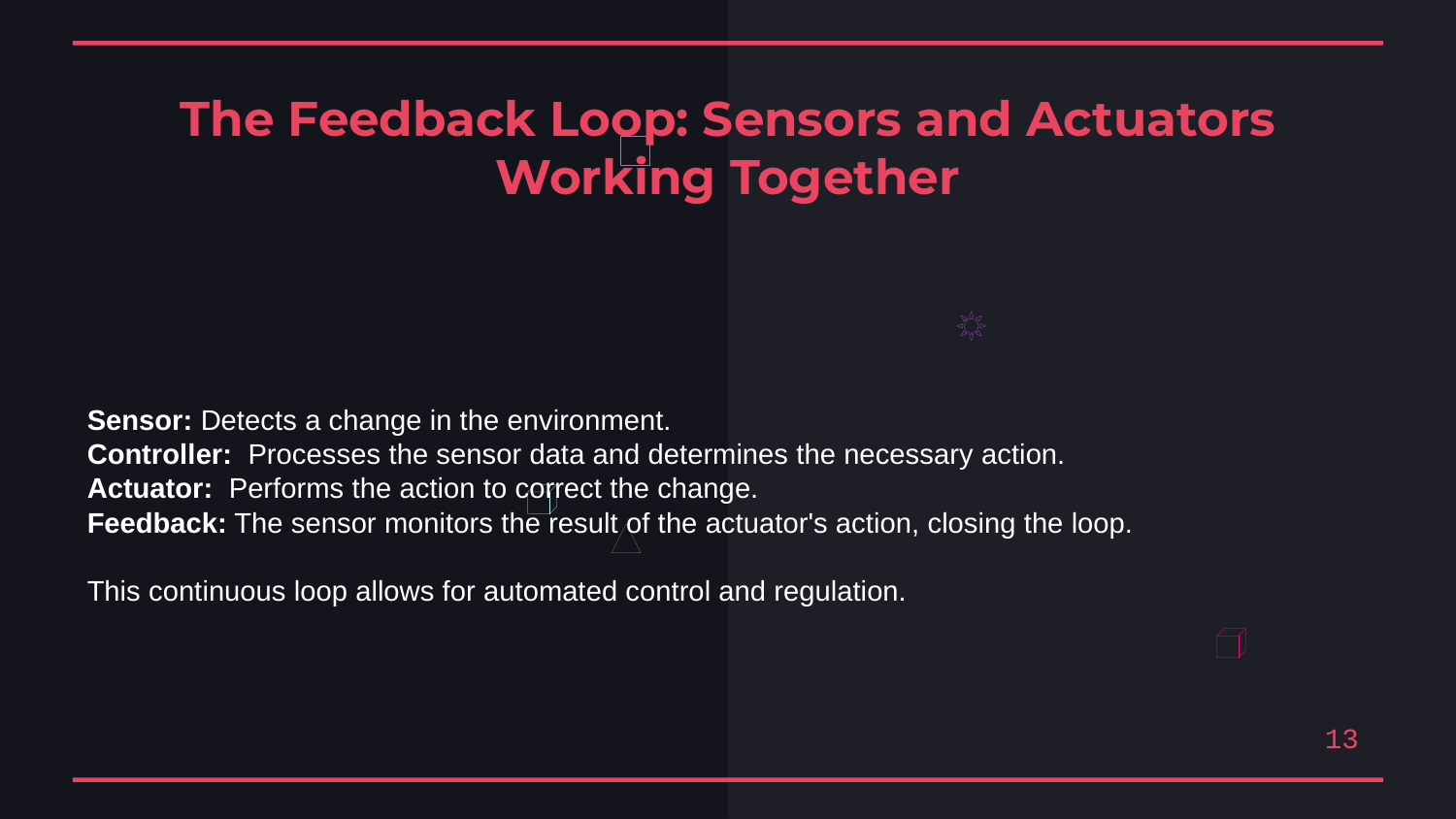

The Feedback Loop: Sensors and Actuators Working Together

Sensor: Detects a change in the environment.
Controller:  Processes the sensor data and determines the necessary action.
Actuator:  Performs the action to correct the change.
Feedback: The sensor monitors the result of the actuator's action, closing the loop.

This continuous loop allows for automated control and regulation.

13